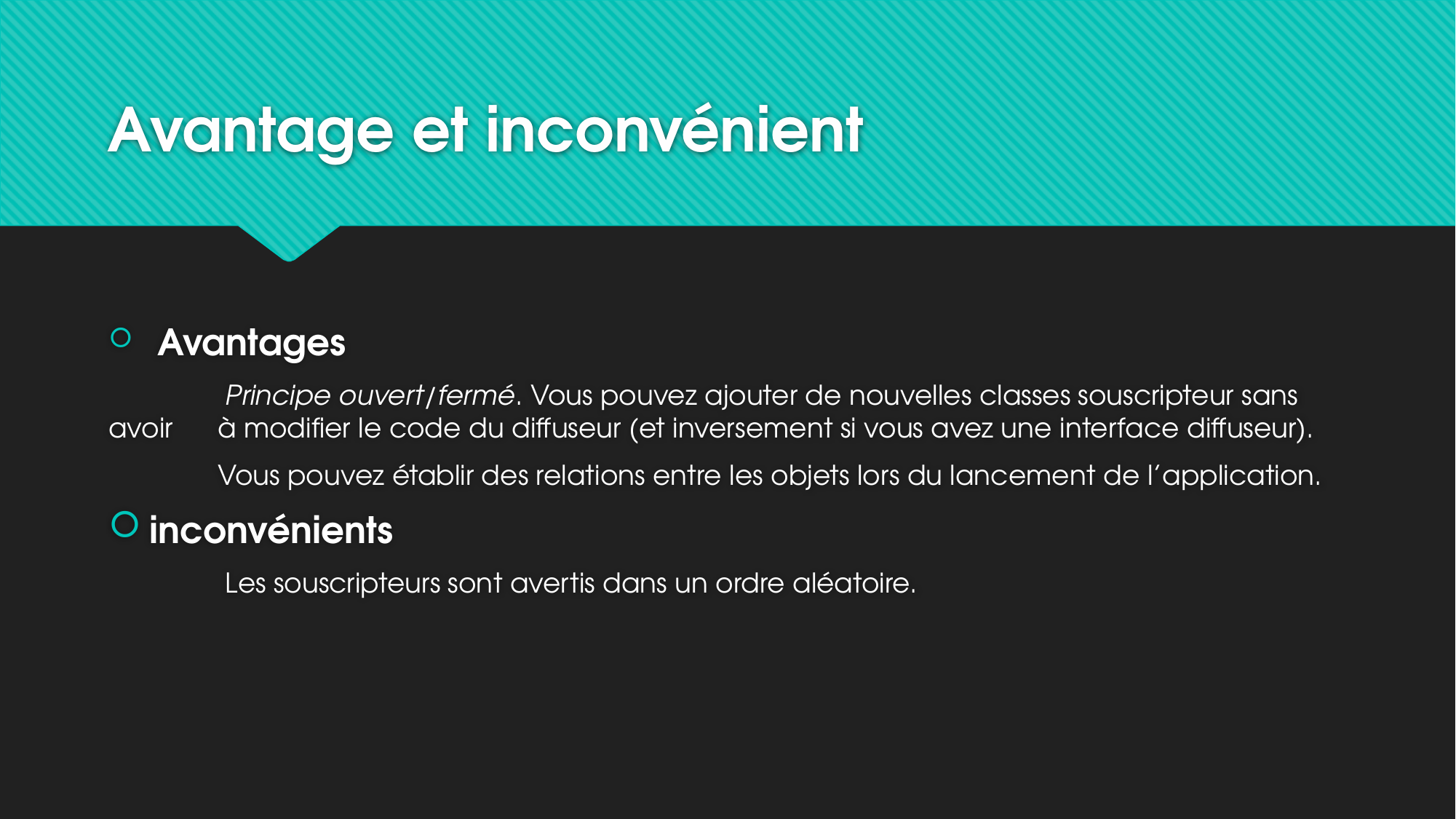

# Avantage et inconvénient
 Avantages
	 Principe ouvert/fermé. Vous pouvez ajouter de nouvelles classes souscripteur sans avoir 	à modifier le code du diffuseur (et inversement si vous avez une interface diffuseur).
	Vous pouvez établir des relations entre les objets lors du lancement de l’application.
inconvénients
	 Les souscripteurs sont avertis dans un ordre aléatoire.